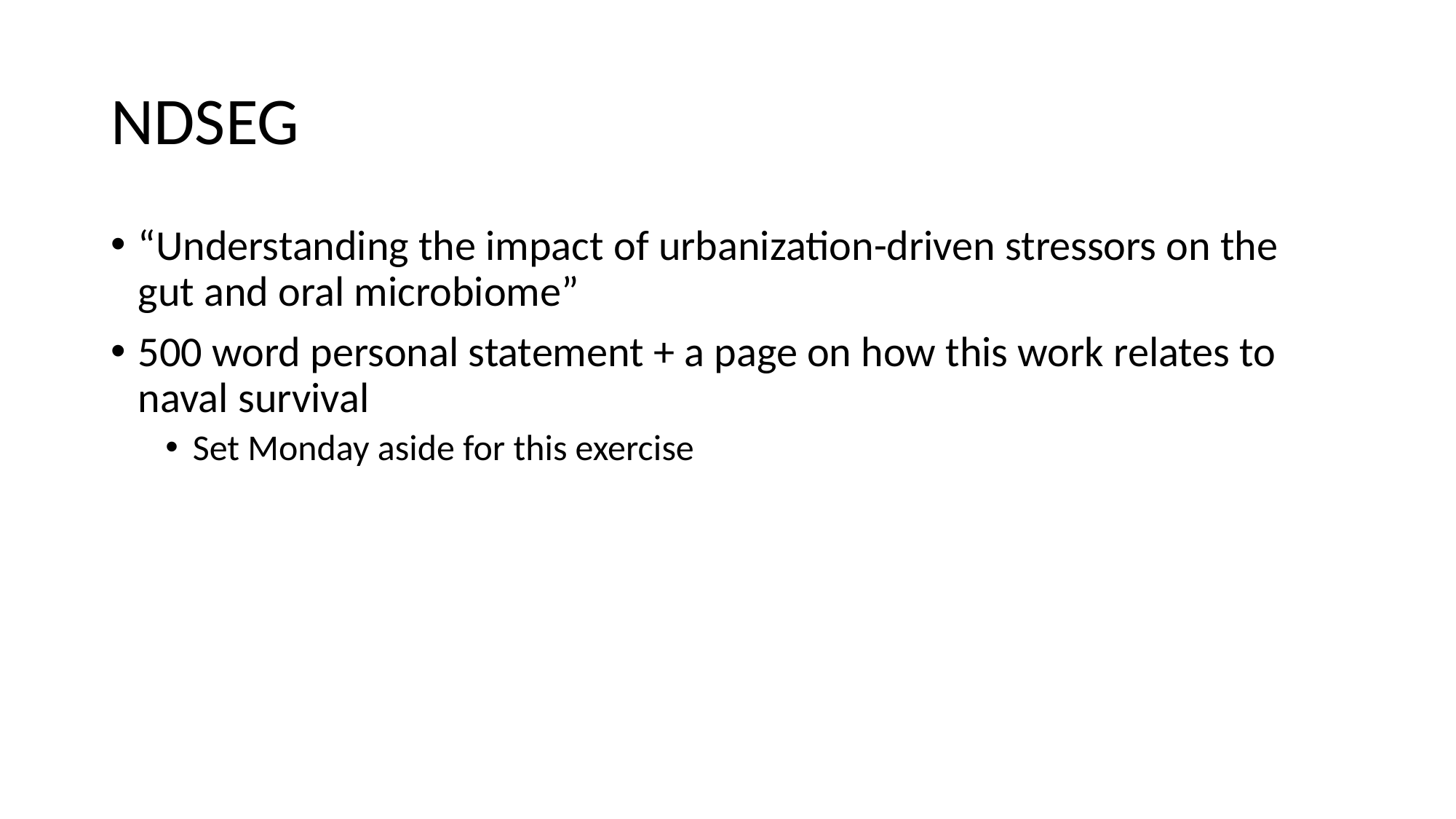

# NDSEG
“Understanding the impact of urbanization-driven stressors on the gut and oral microbiome”
500 word personal statement + a page on how this work relates to naval survival
Set Monday aside for this exercise